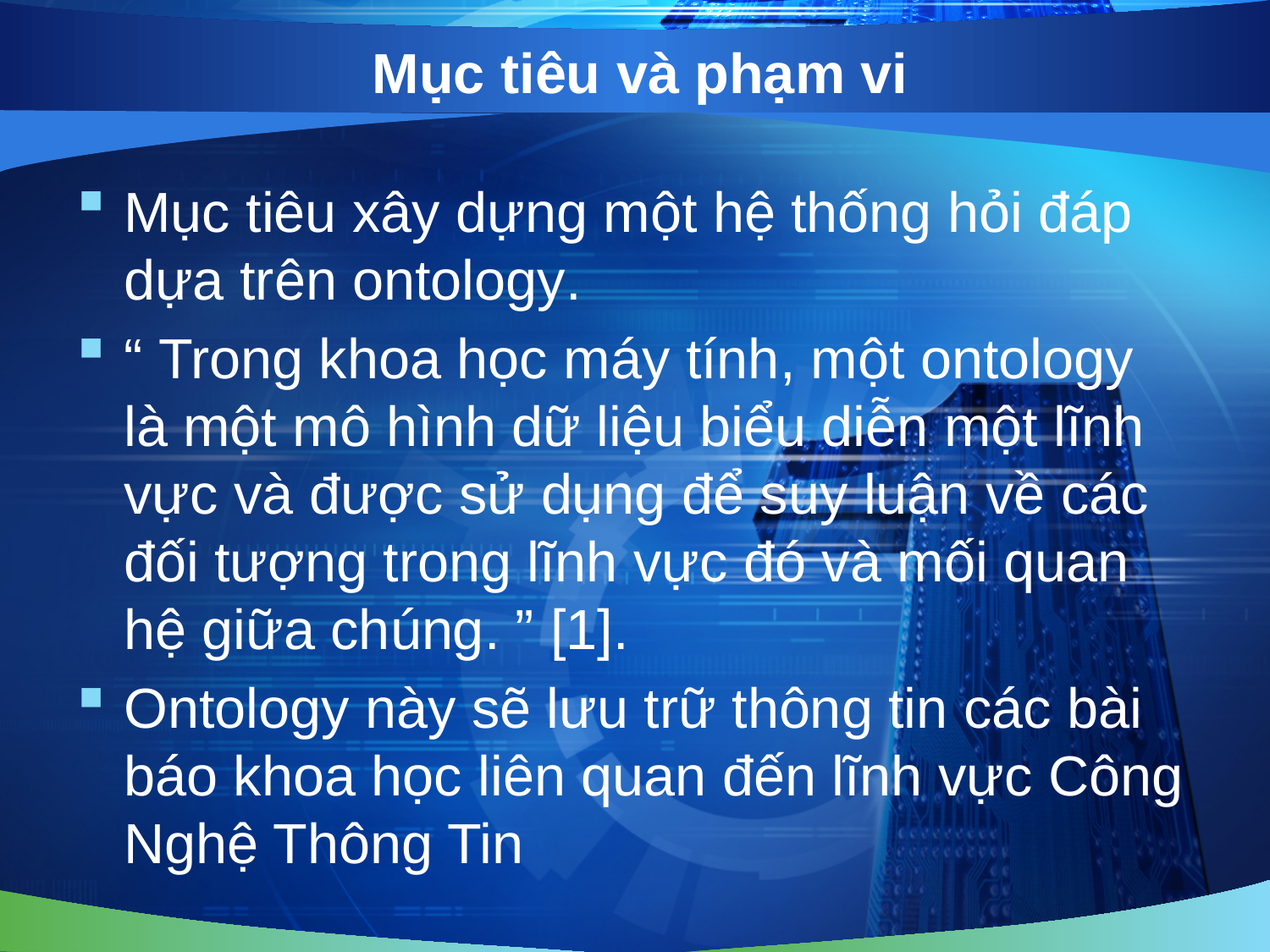

# Mục tiêu và phạm vi
Mục tiêu xây dựng một hệ thống hỏi đáp dựa trên ontology.
“ Trong khoa học máy tính, một ontology là một mô hình dữ liệu biểu diễn một lĩnh vực và được sử dụng để suy luận về các đối tượng trong lĩnh vực đó và mối quan hệ giữa chúng. ” [1].
Ontology này sẽ lưu trữ thông tin các bài báo khoa học liên quan đến lĩnh vực Công Nghệ Thông Tin